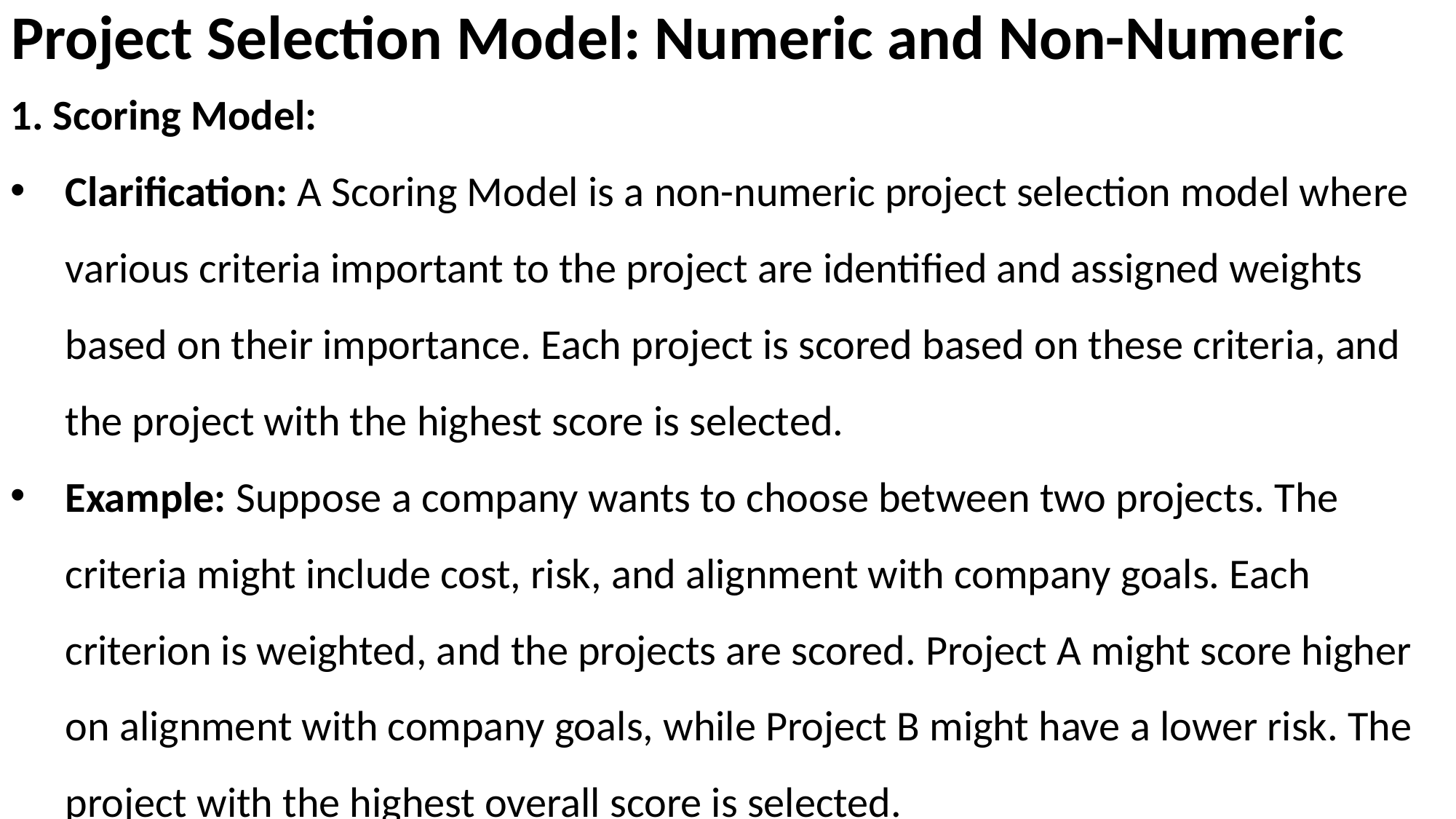

# Project Selection Model: Numeric and Non-Numeric
1. Scoring Model:
Clarification: A Scoring Model is a non-numeric project selection model where various criteria important to the project are identified and assigned weights based on their importance. Each project is scored based on these criteria, and the project with the highest score is selected.
Example: Suppose a company wants to choose between two projects. The criteria might include cost, risk, and alignment with company goals. Each criterion is weighted, and the projects are scored. Project A might score higher on alignment with company goals, while Project B might have a lower risk. The project with the highest overall score is selected.